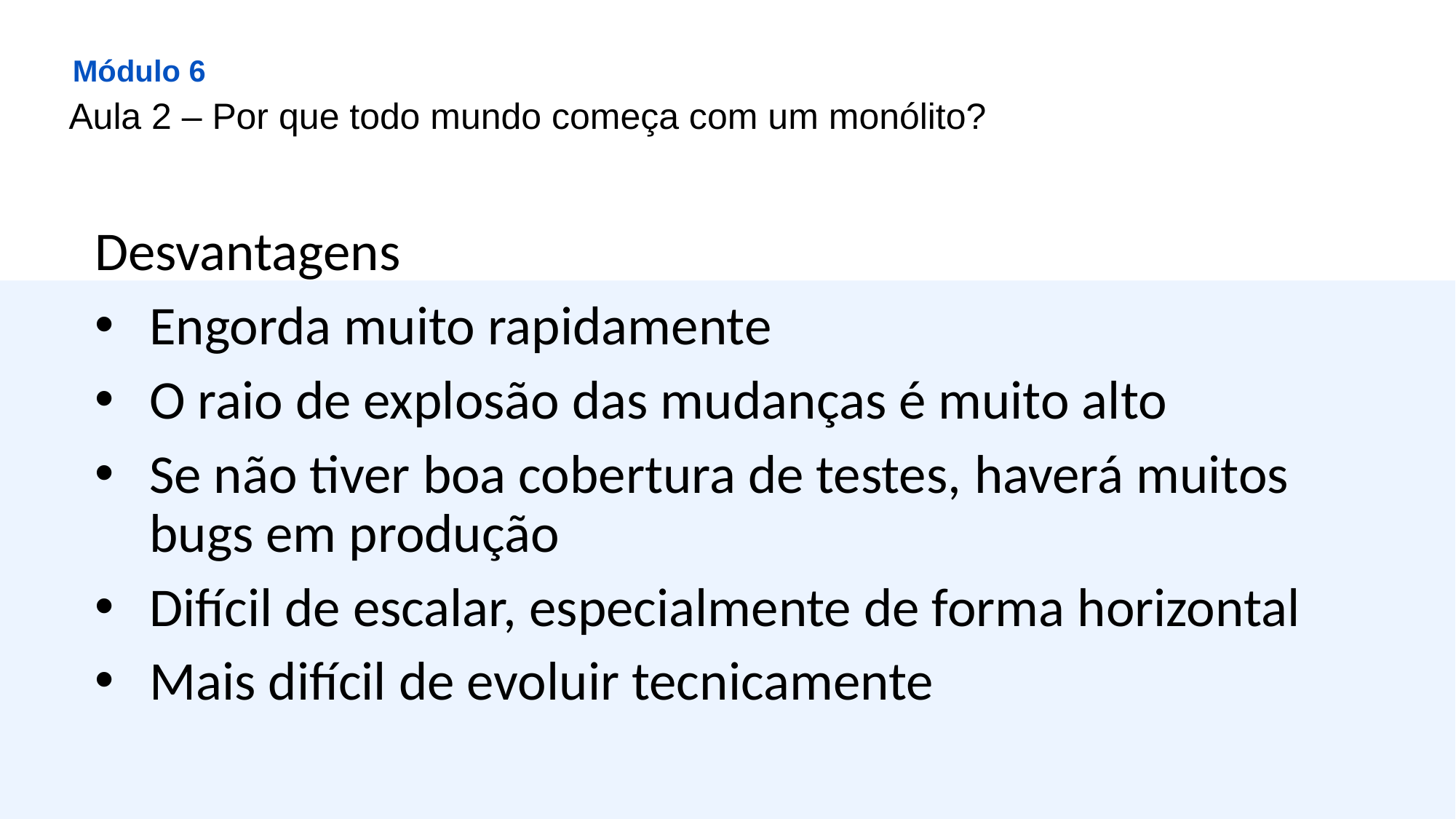

Módulo 6
Aula 2 – Por que todo mundo começa com um monólito?
Desvantagens
Engorda muito rapidamente
O raio de explosão das mudanças é muito alto
Se não tiver boa cobertura de testes, haverá muitos bugs em produção
Difícil de escalar, especialmente de forma horizontal
Mais difícil de evoluir tecnicamente